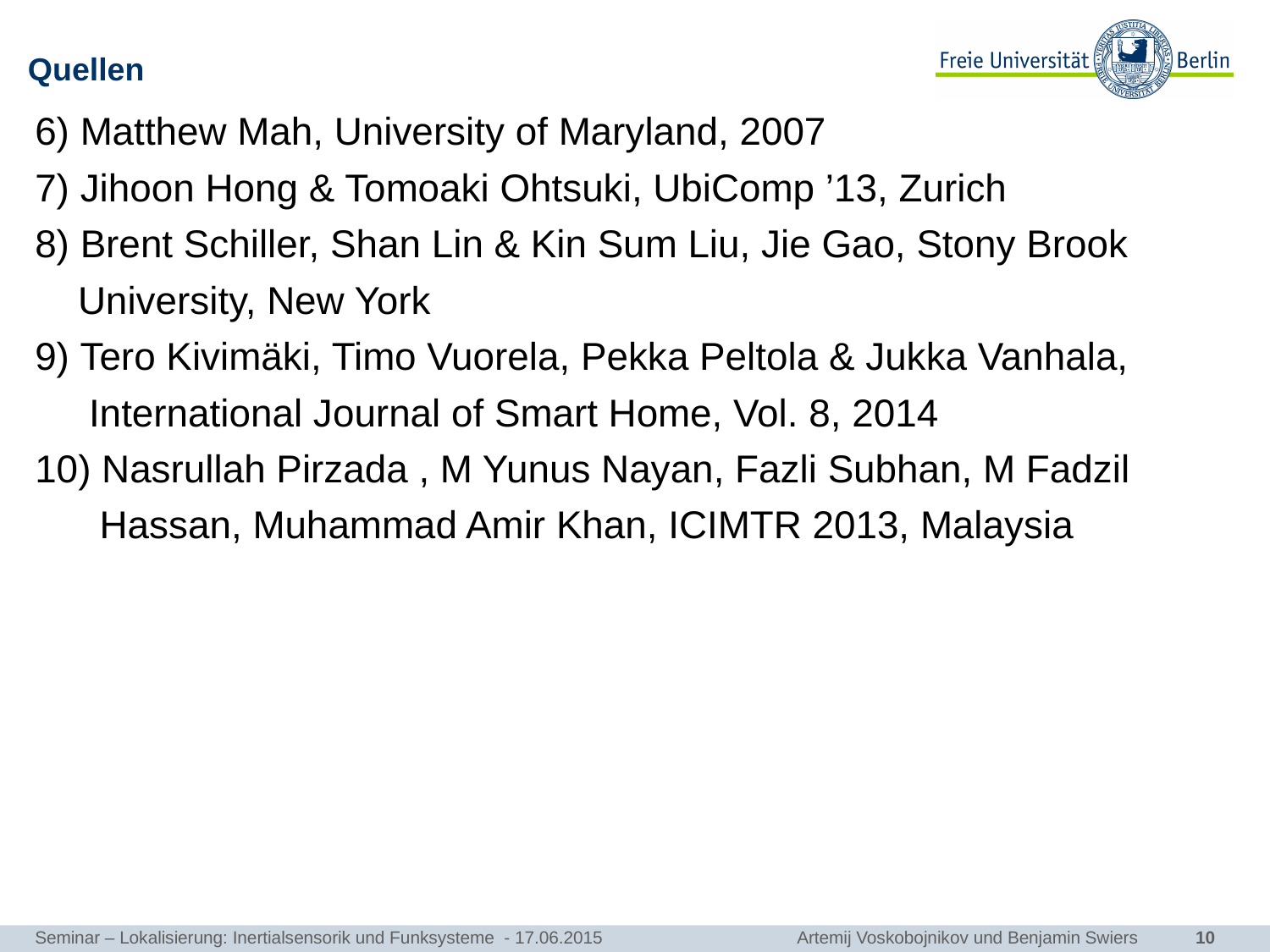

# Quellen
6) Matthew Mah, University of Maryland, 2007
7) Jihoon Hong & Tomoaki Ohtsuki, UbiComp ’13, Zurich
8) Brent Schiller, Shan Lin & Kin Sum Liu, Jie Gao, Stony Brook
    University, New York
9) Tero Kivimäki, Timo Vuorela, Pekka Peltola & Jukka Vanhala,
     International Journal of Smart Home, Vol. 8, 2014
10) Nasrullah Pirzada , M Yunus Nayan, Fazli Subhan, M Fadzil
      Hassan, Muhammad Amir Khan, ICIMTR 2013, Malaysia

Seminar – Lokalisierung: Inertialsensorik und Funksysteme  - 17.06.2015 		Artemij Voskobojnikov und Benjamin Swiers